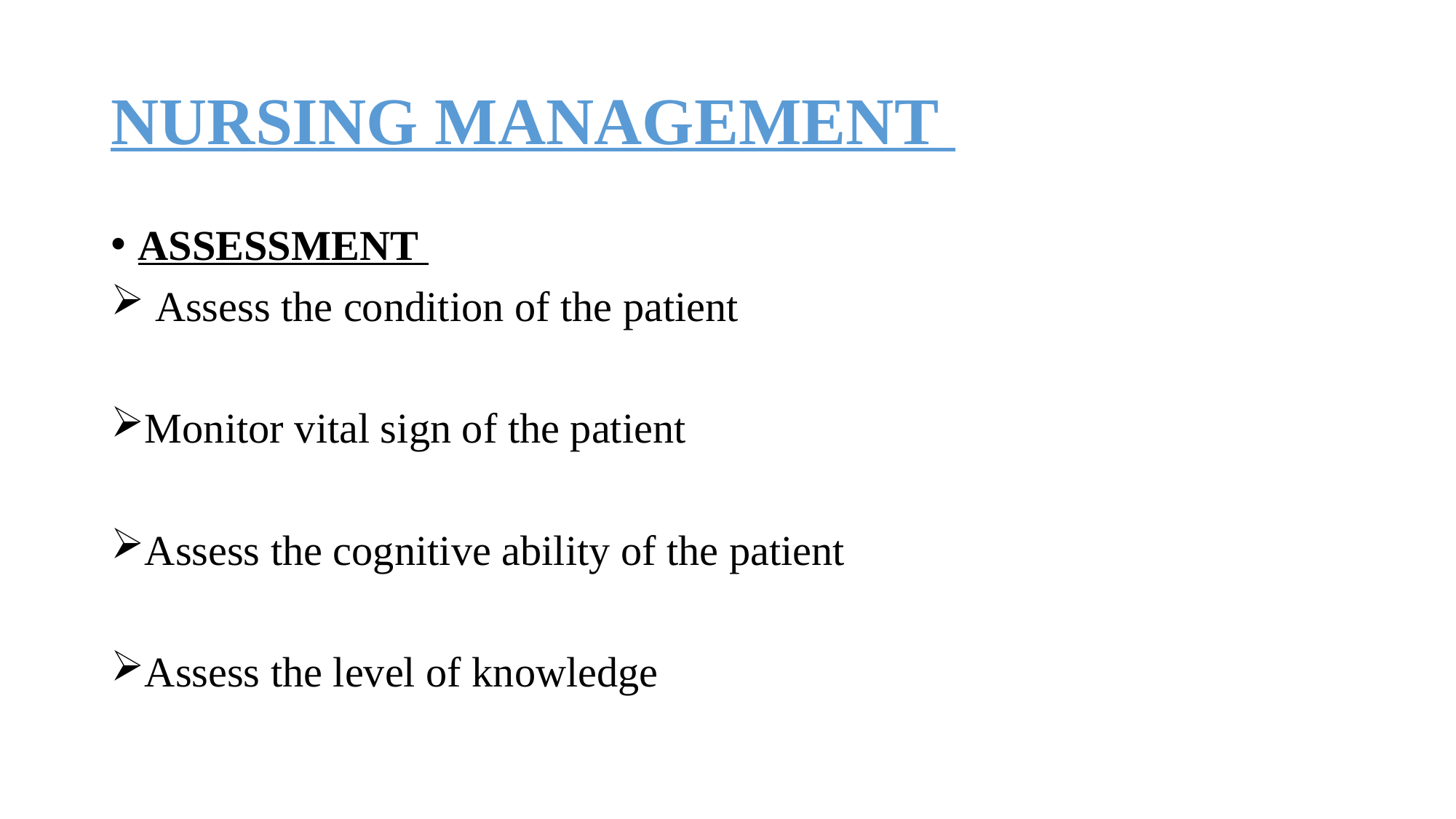

# NURSING MANAGEMENT
ASSESSMENT
 Assess the condition of the patient

Monitor vital sign of the patient

Assess the cognitive ability of the patient

Assess the level of knowledge